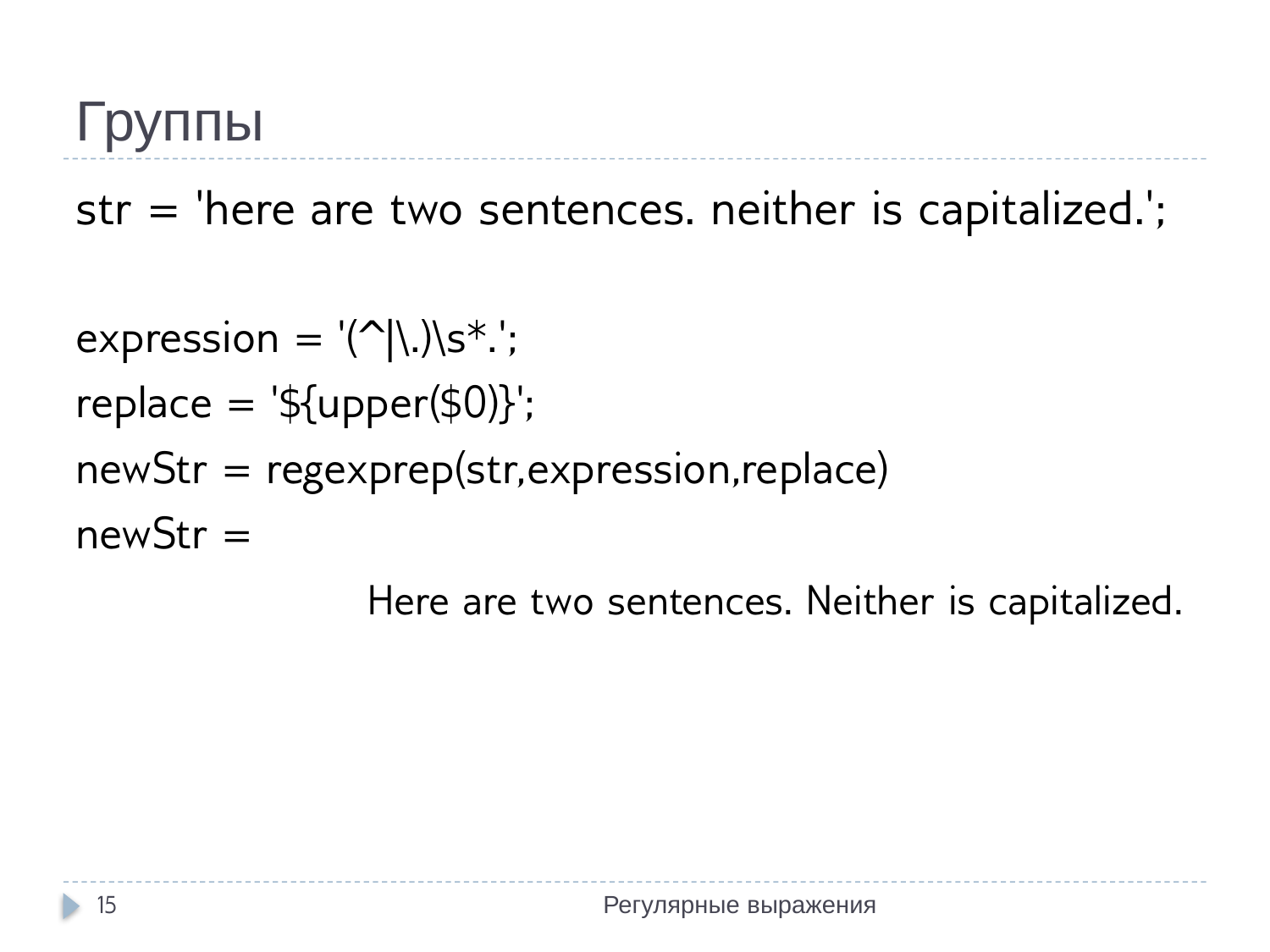

# Группы
str = 'here are two sentences. neither is capitalized.';

expression = '(^|\.)\s*.';
replace = '${upper($0)}';
newStr = regexprep(str,expression,replace)
newStr =
			Here are two sentences. Neither is capitalized.
15
Регулярные выражения